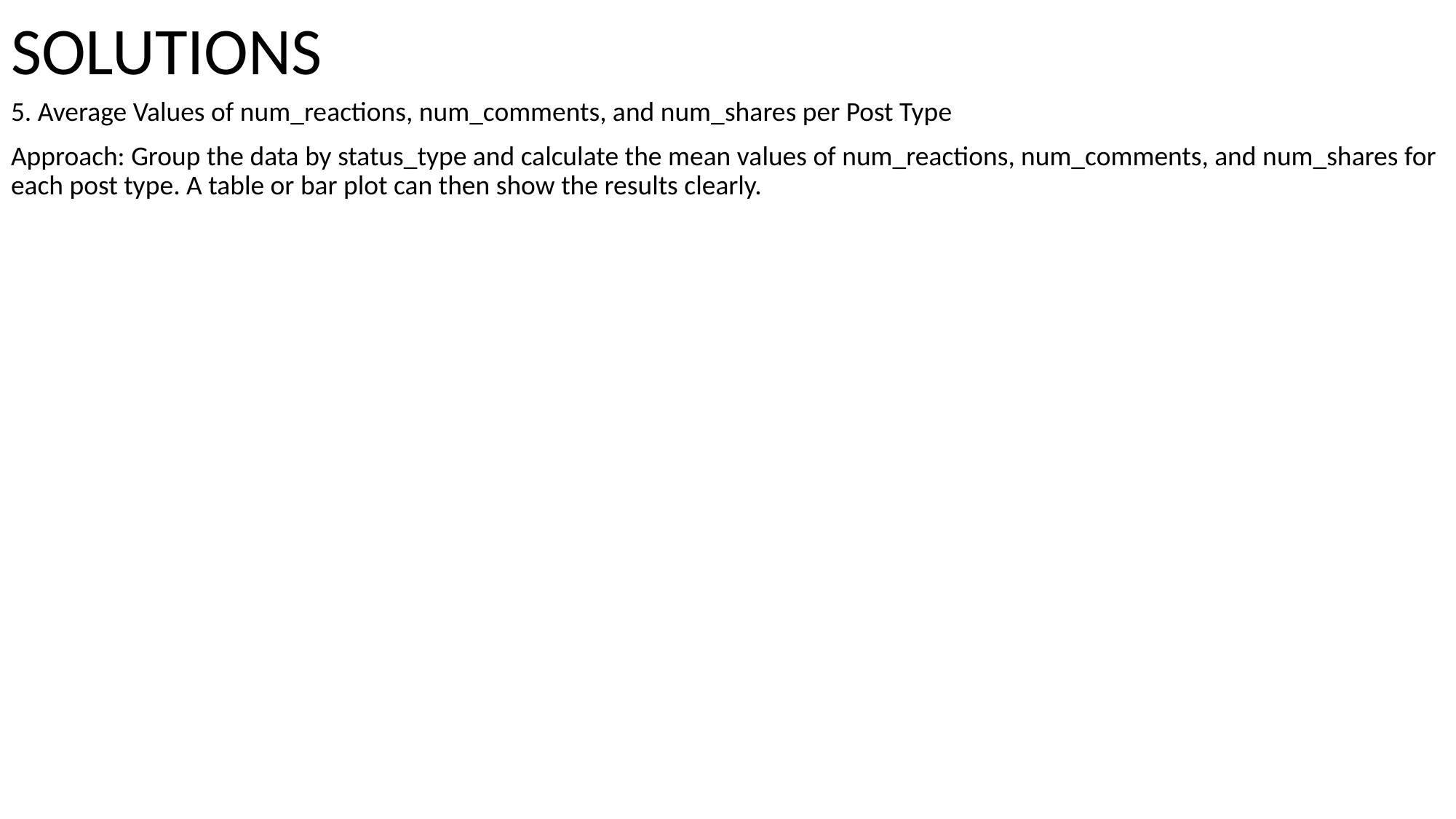

# SOLUTIONS
5. Average Values of num_reactions, num_comments, and num_shares per Post Type
Approach: Group the data by status_type and calculate the mean values of num_reactions, num_comments, and num_shares for each post type. A table or bar plot can then show the results clearly.